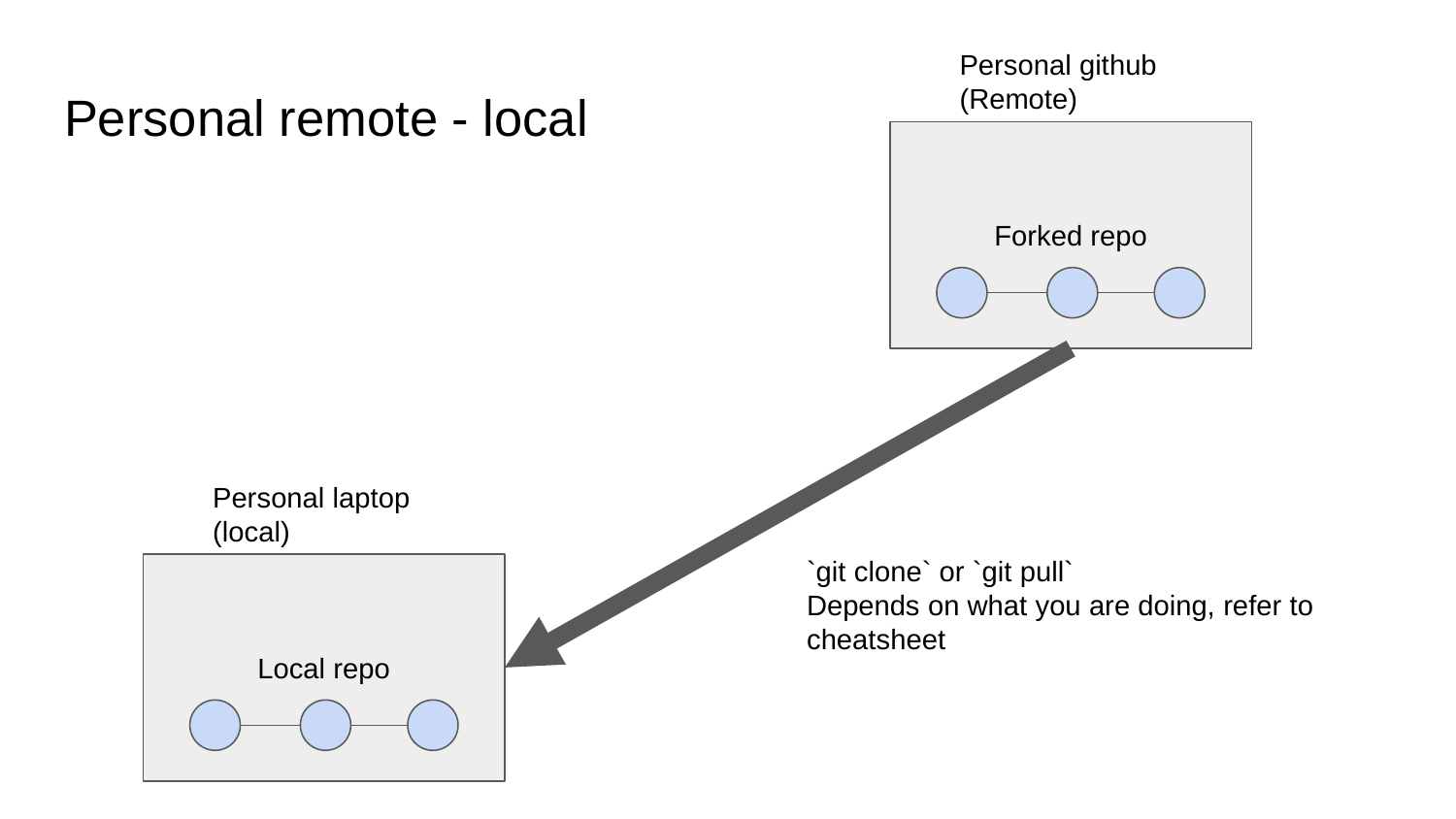

Personal github
(Remote)
# Personal remote - local
Forked repo

Personal laptop
(local)
`git clone` or `git pull`
Depends on what you are doing, refer to cheatsheet
Local repo